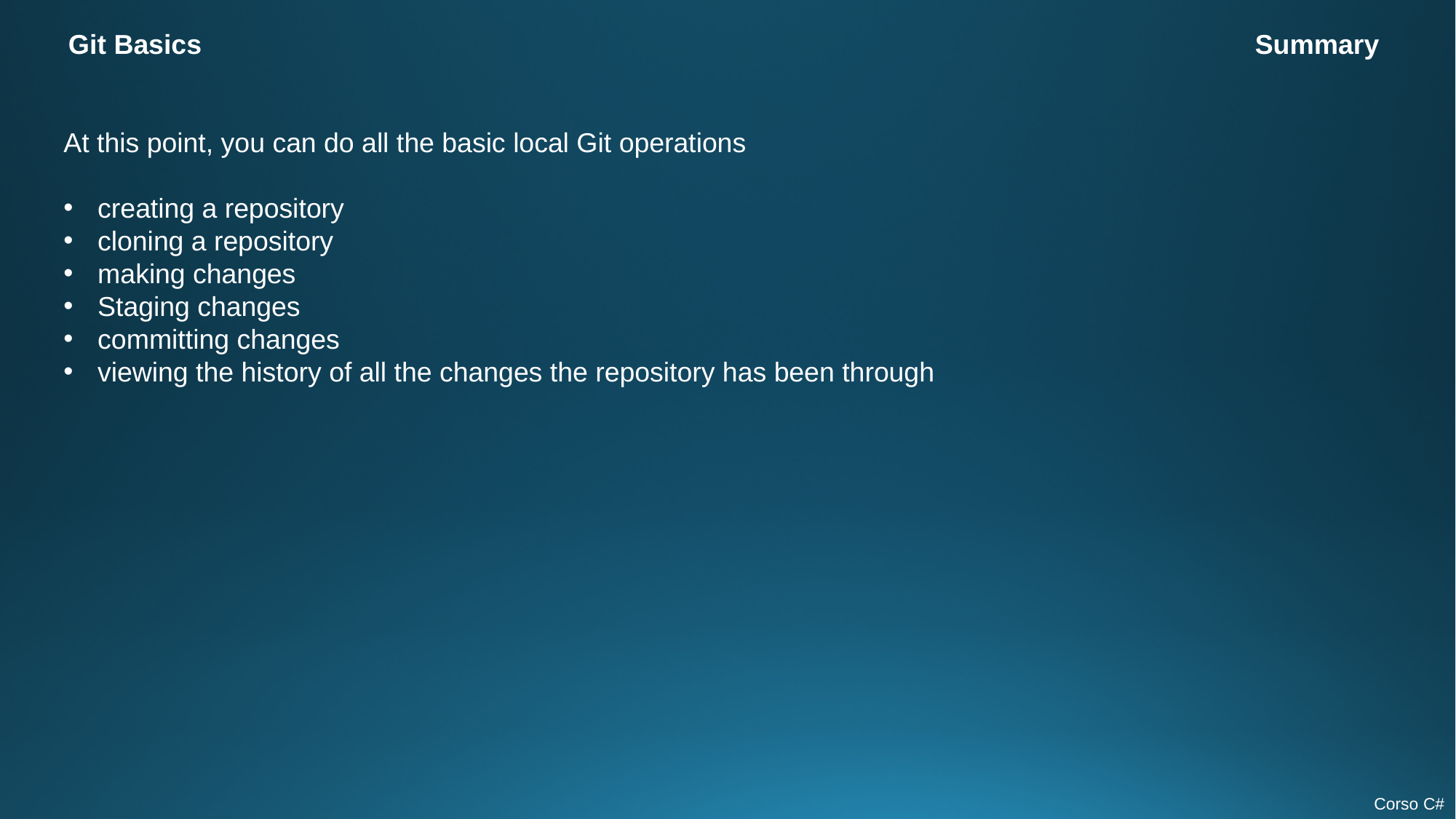

Git Basics
Summary
At this point, you can do all the basic local Git operations

creating a repository
cloning a repository
making changes
Staging changes
committing changes
viewing the history of all the changes the repository has been through
Corso C#